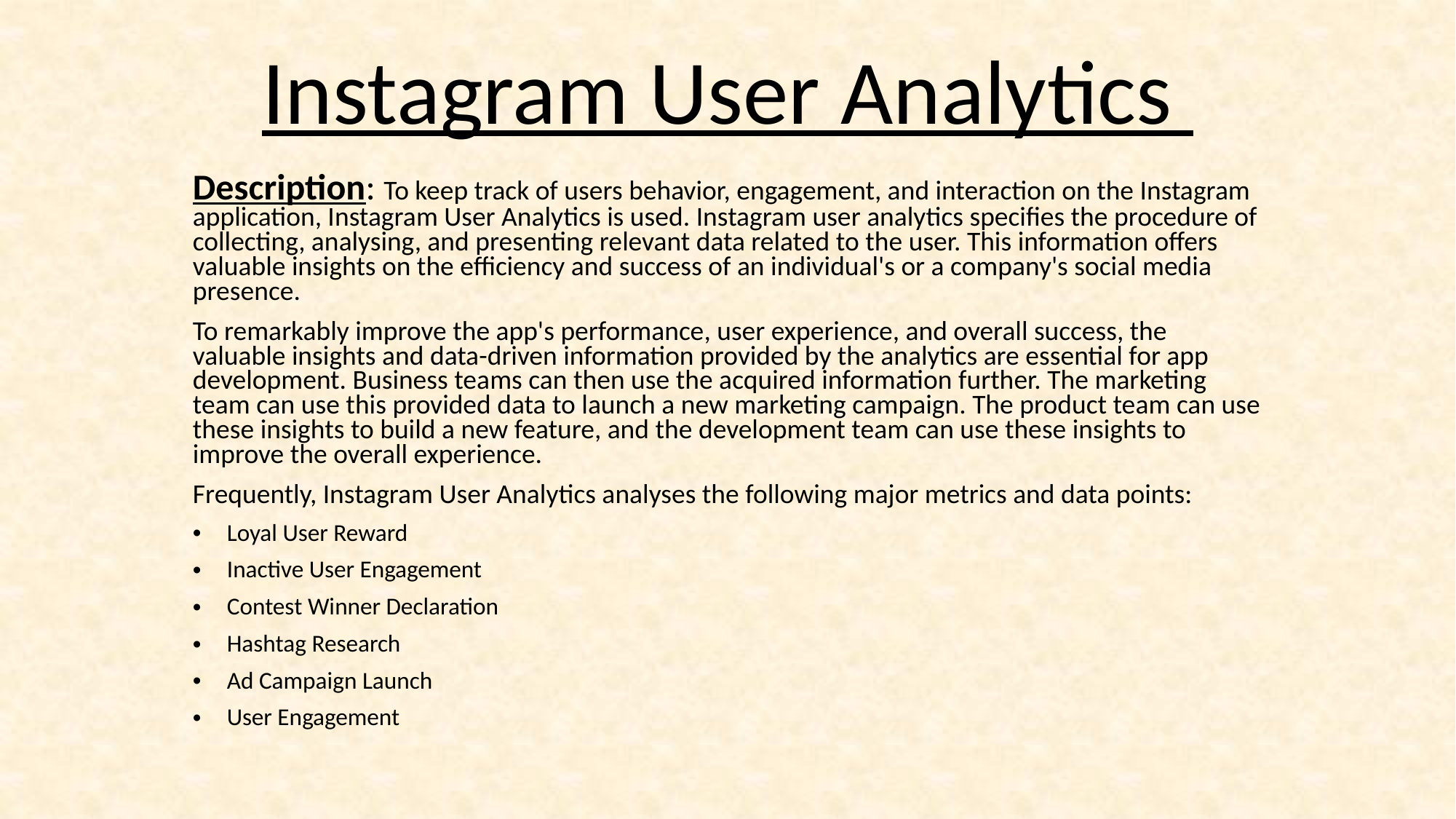

# Instagram User Analytics
Description: To keep track of users behavior, engagement, and interaction on the Instagram application, Instagram User Analytics is used. Instagram user analytics specifies the procedure of collecting, analysing, and presenting relevant data related to the user. This information offers valuable insights on the efficiency and success of an individual's or a company's social media presence.
To remarkably improve the app's performance, user experience, and overall success, the valuable insights and data-driven information provided by the analytics are essential for app development. Business teams can then use the acquired information further. The marketing team can use this provided data to launch a new marketing campaign. The product team can use these insights to build a new feature, and the development team can use these insights to improve the overall experience.
Frequently, Instagram User Analytics analyses the following major metrics and data points:
Loyal User Reward
Inactive User Engagement
Contest Winner Declaration
Hashtag Research
Ad Campaign Launch
User Engagement